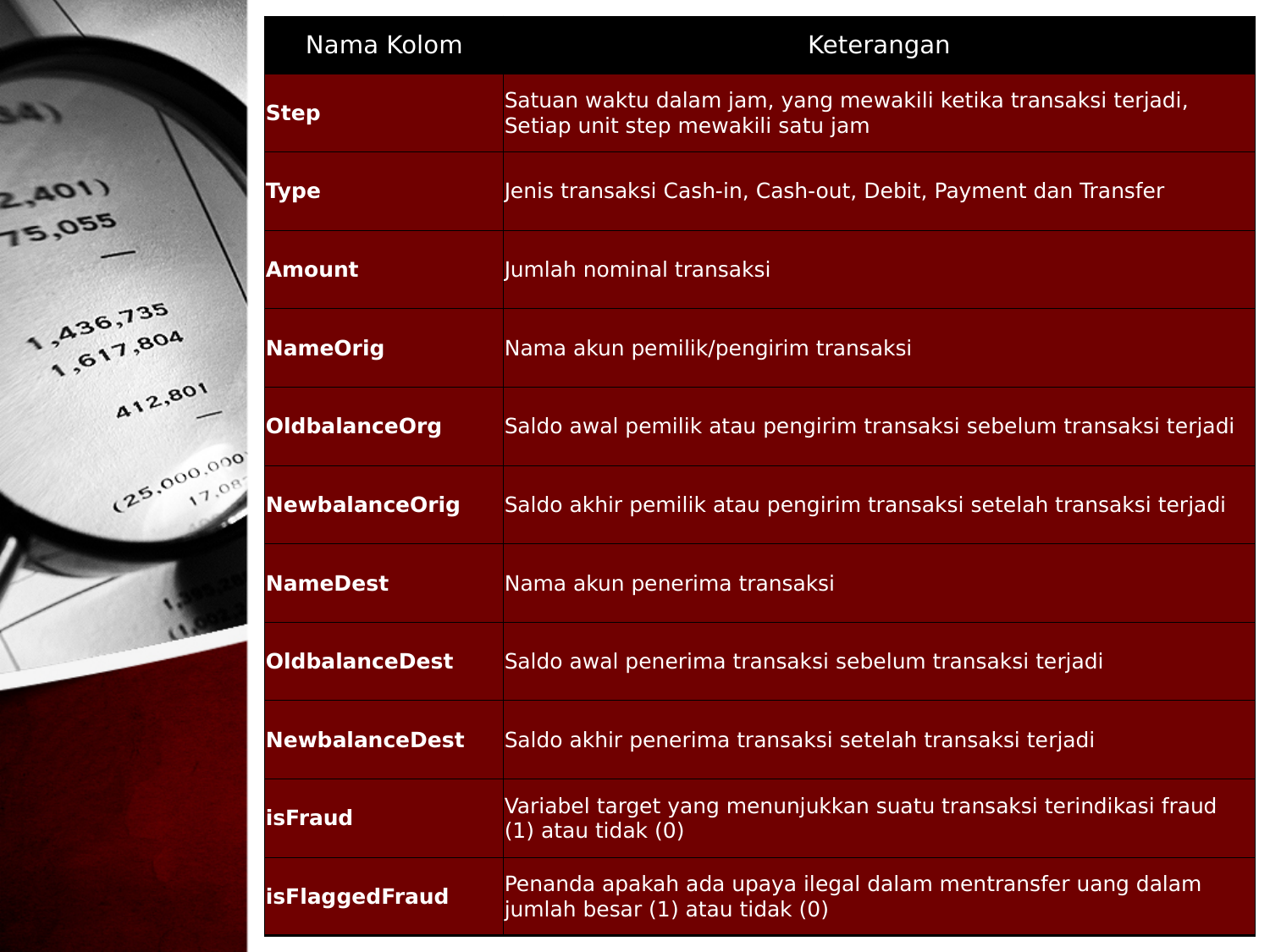

| Nama Kolom | Keterangan |
| --- | --- |
| Step | Satuan waktu dalam jam, yang mewakili ketika transaksi terjadi, Setiap unit step mewakili satu jam |
| Type | Jenis transaksi Cash-in, Cash-out, Debit, Payment dan Transfer |
| Amount | Jumlah nominal transaksi |
| NameOrig | Nama akun pemilik/pengirim transaksi |
| OldbalanceOrg | Saldo awal pemilik atau pengirim transaksi sebelum transaksi terjadi |
| NewbalanceOrig | Saldo akhir pemilik atau pengirim transaksi setelah transaksi terjadi |
| NameDest | Nama akun penerima transaksi |
| OldbalanceDest | Saldo awal penerima transaksi sebelum transaksi terjadi |
| NewbalanceDest | Saldo akhir penerima transaksi setelah transaksi terjadi |
| isFraud | Variabel target yang menunjukkan suatu transaksi terindikasi fraud (1) atau tidak (0) |
| isFlaggedFraud | Penanda apakah ada upaya ilegal dalam mentransfer uang dalam jumlah besar (1) atau tidak (0) |